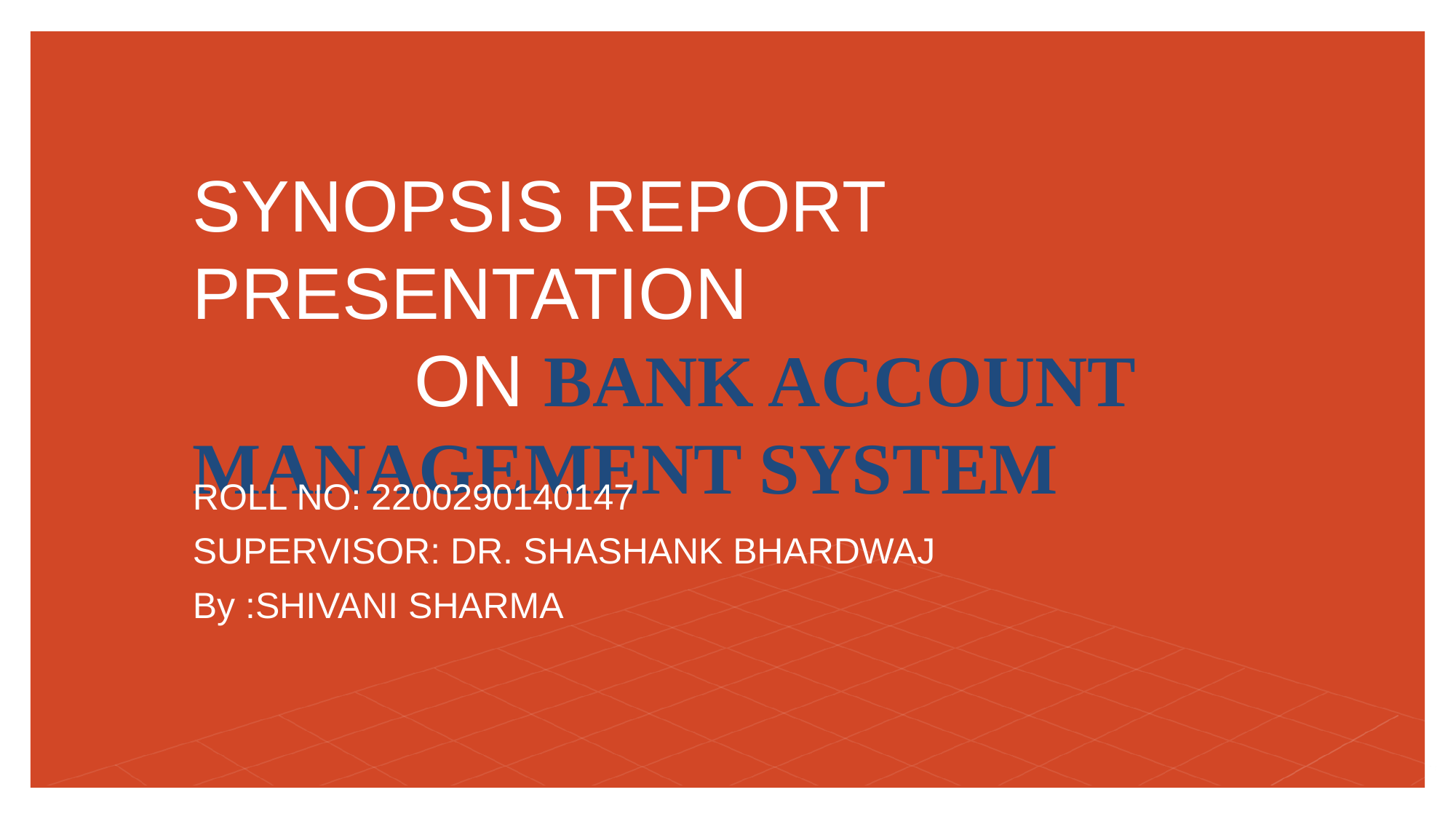

# SYNOPSIS REPORT PRESENTATION ON BANK ACCOUNT MANAGEMENT SYSTEM
ROLL NO: 2200290140147
SUPERVISOR: DR. SHASHANK BHARDWAJ
By :SHIVANI SHARMA